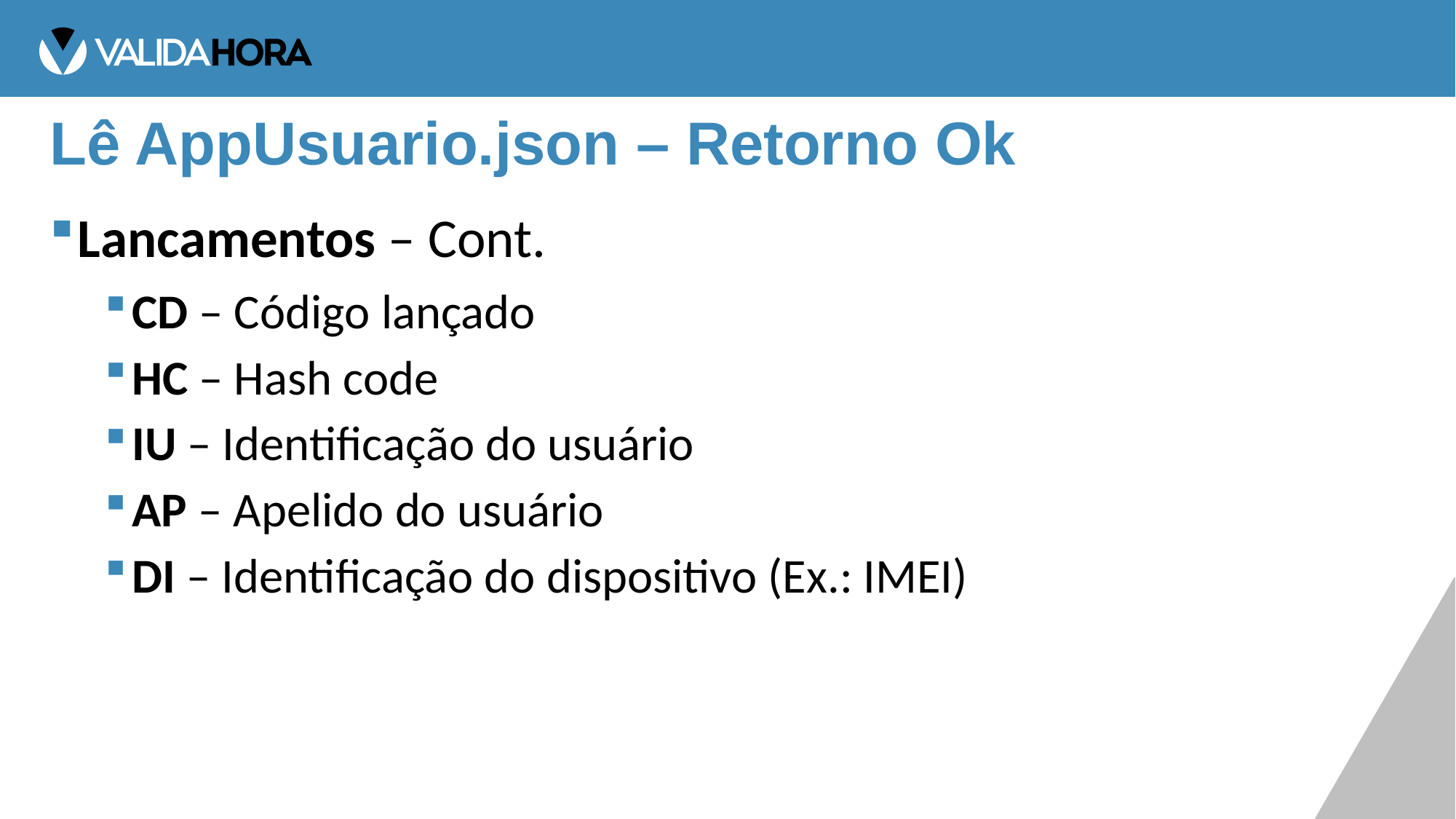

# Lê AppUsuario.json – Retorno Ok
Lancamentos – Cont.
CD – Código lançado
HC – Hash code
IU – Identificação do usuário
AP – Apelido do usuário
DI – Identificação do dispositivo (Ex.: IMEI)